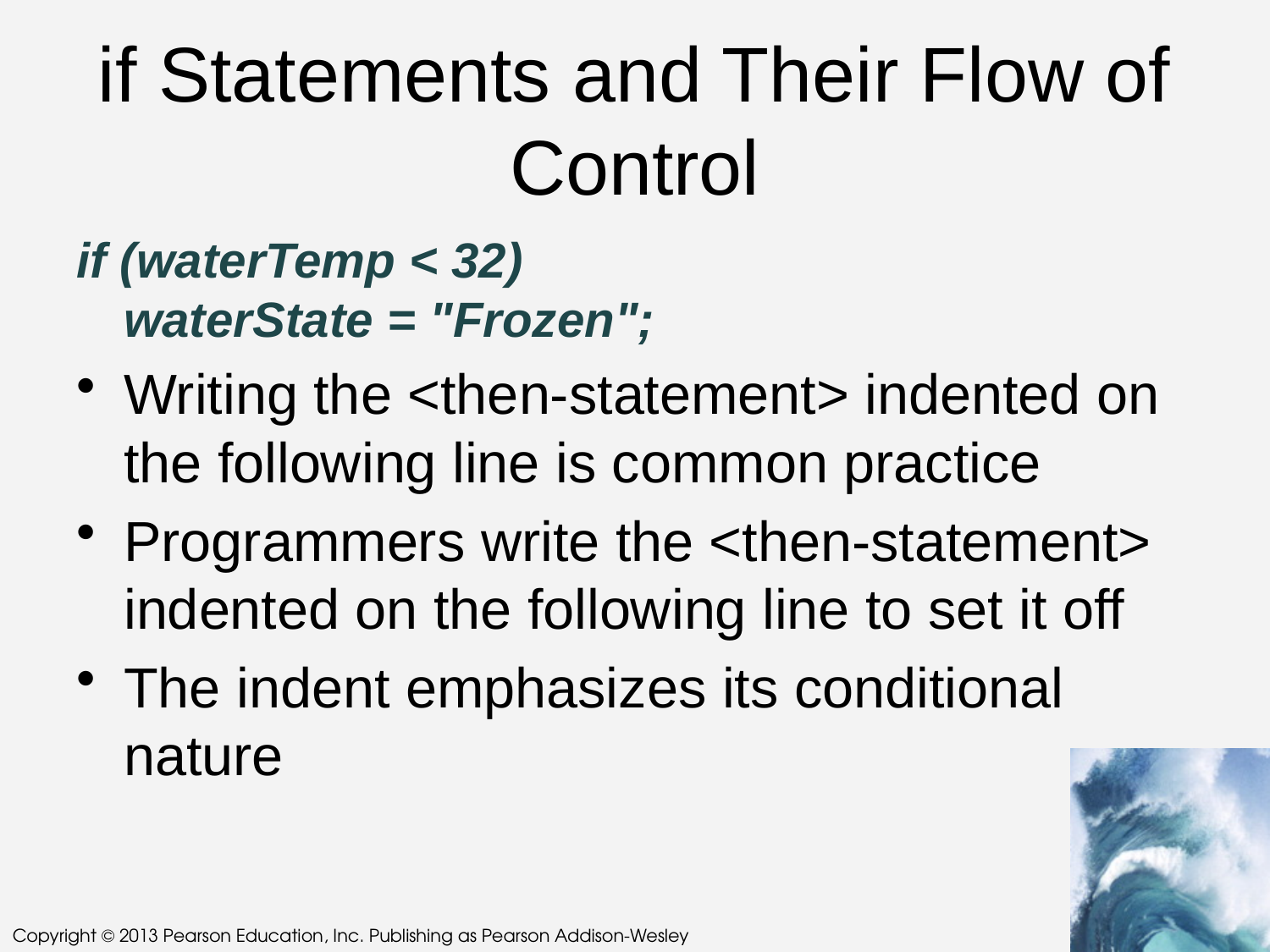

# if Statements and Their Flow of Control
if (waterTemp < 32)
waterState = "Frozen";
Writing the <then-statement> indented on the following line is common practice
Programmers write the <then-statement> indented on the following line to set it off
The indent emphasizes its conditional nature